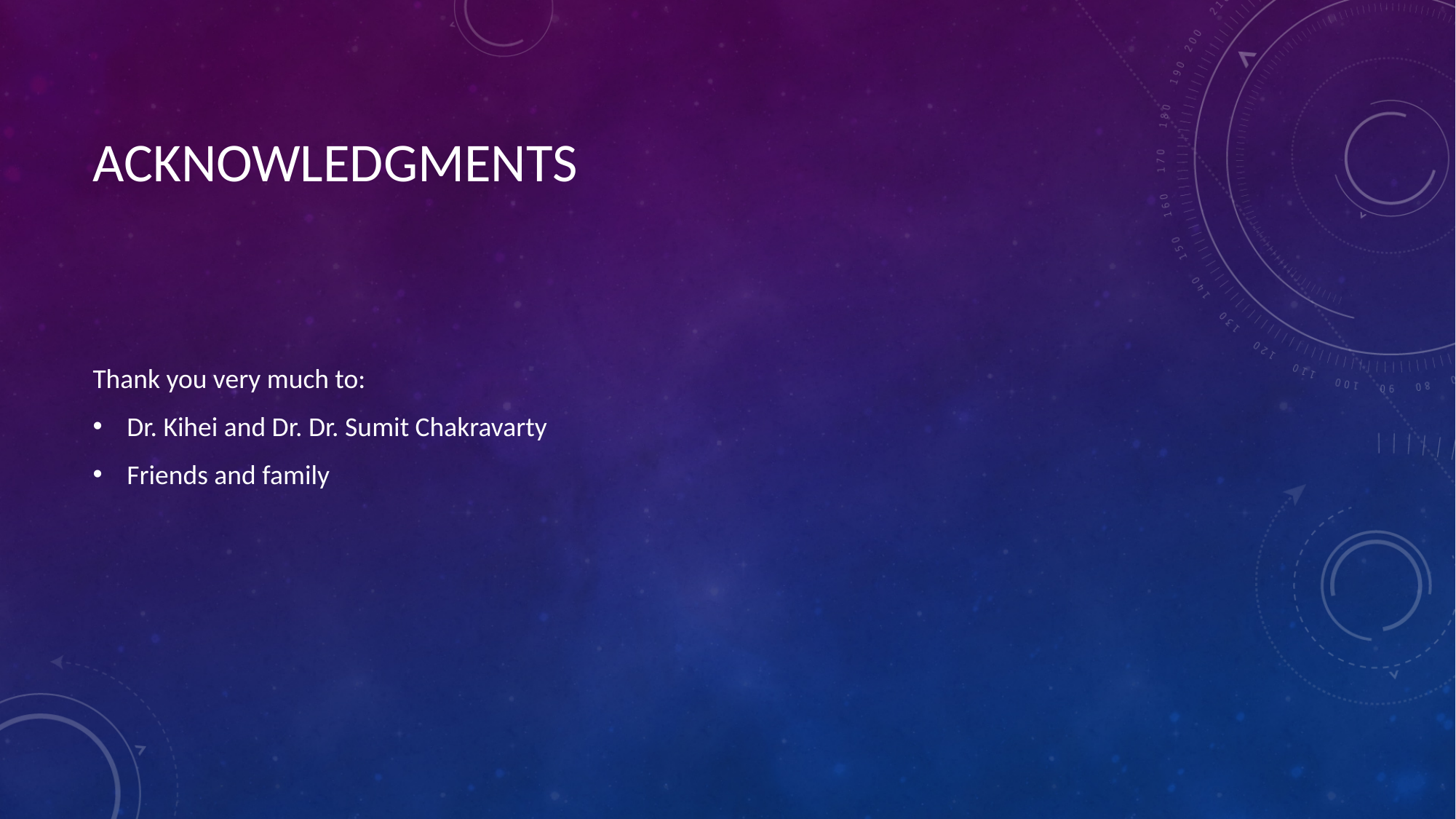

# Acknowledgments
Thank you very much to:
Dr. Kihei and Dr. Dr. Sumit Chakravarty
Friends and family